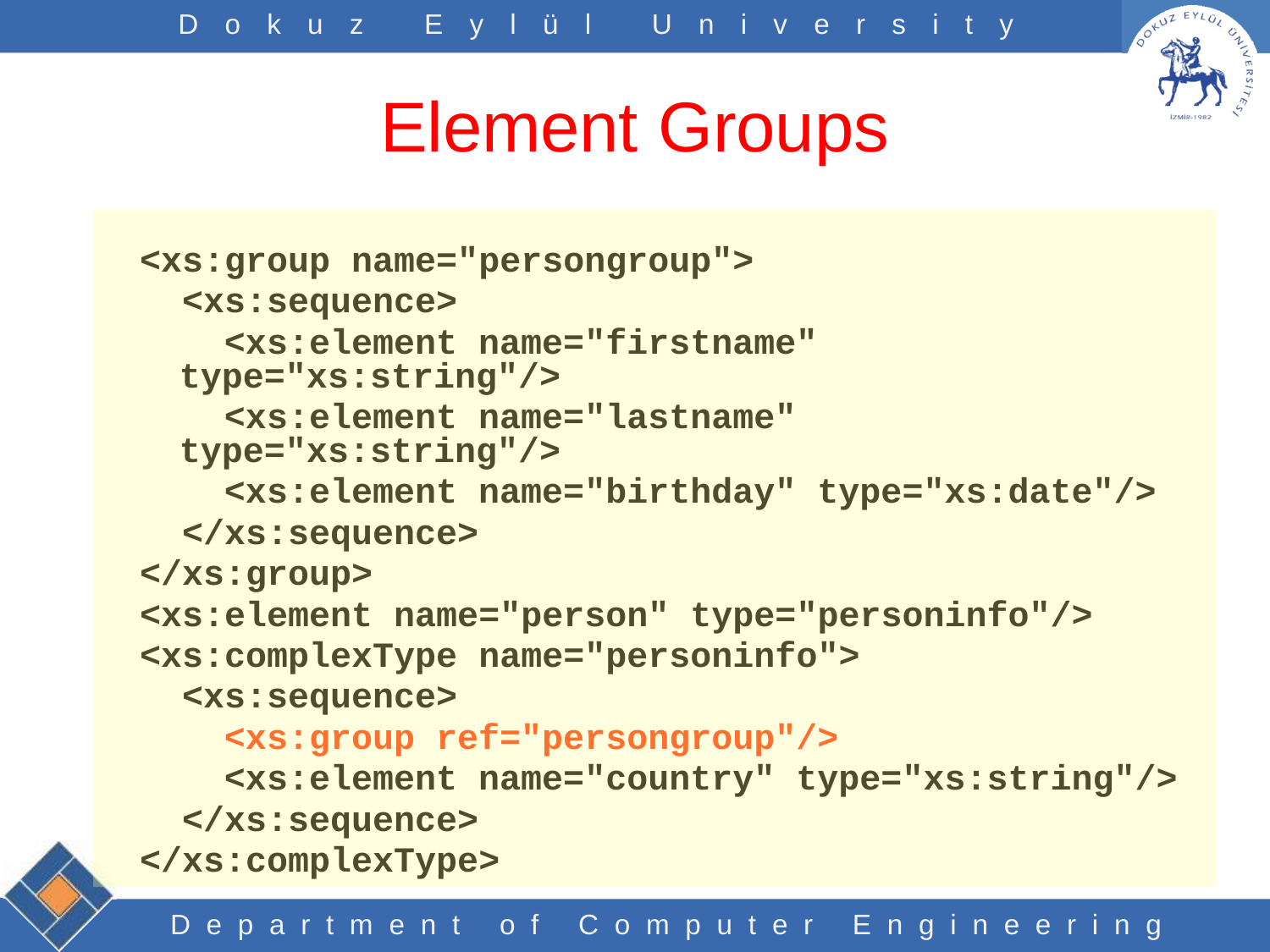

# Element Groups

<xs:group name="persongroup">
  <xs:sequence>
    <xs:element name="firstname" type="xs:string"/>
    <xs:element name="lastname" type="xs:string"/>
    <xs:element name="birthday" type="xs:date"/>
  </xs:sequence>
</xs:group>
<xs:element name="person" type="personinfo"/>
<xs:complexType name="personinfo">
  <xs:sequence>
    <xs:group ref="persongroup"/>
    <xs:element name="country" type="xs:string"/>
  </xs:sequence>
</xs:complexType>